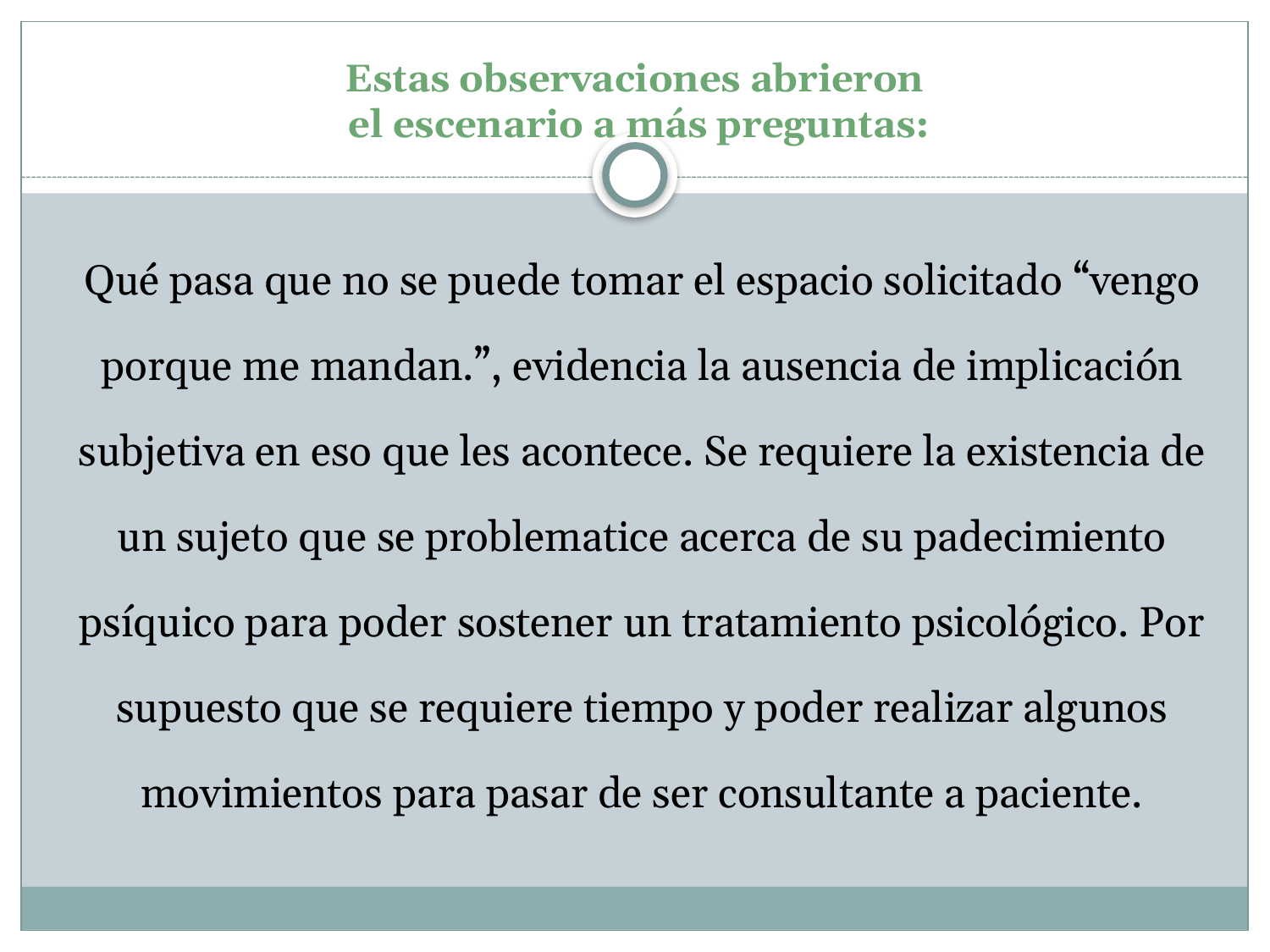

# Estas observaciones abrieron el escenario a más preguntas:
Qué pasa que no se puede tomar el espacio solicitado “vengo porque me mandan.”, evidencia la ausencia de implicación subjetiva en eso que les acontece. Se requiere la existencia de un sujeto que se problematice acerca de su padecimiento psíquico para poder sostener un tratamiento psicológico. Por supuesto que se requiere tiempo y poder realizar algunos movimientos para pasar de ser consultante a paciente.